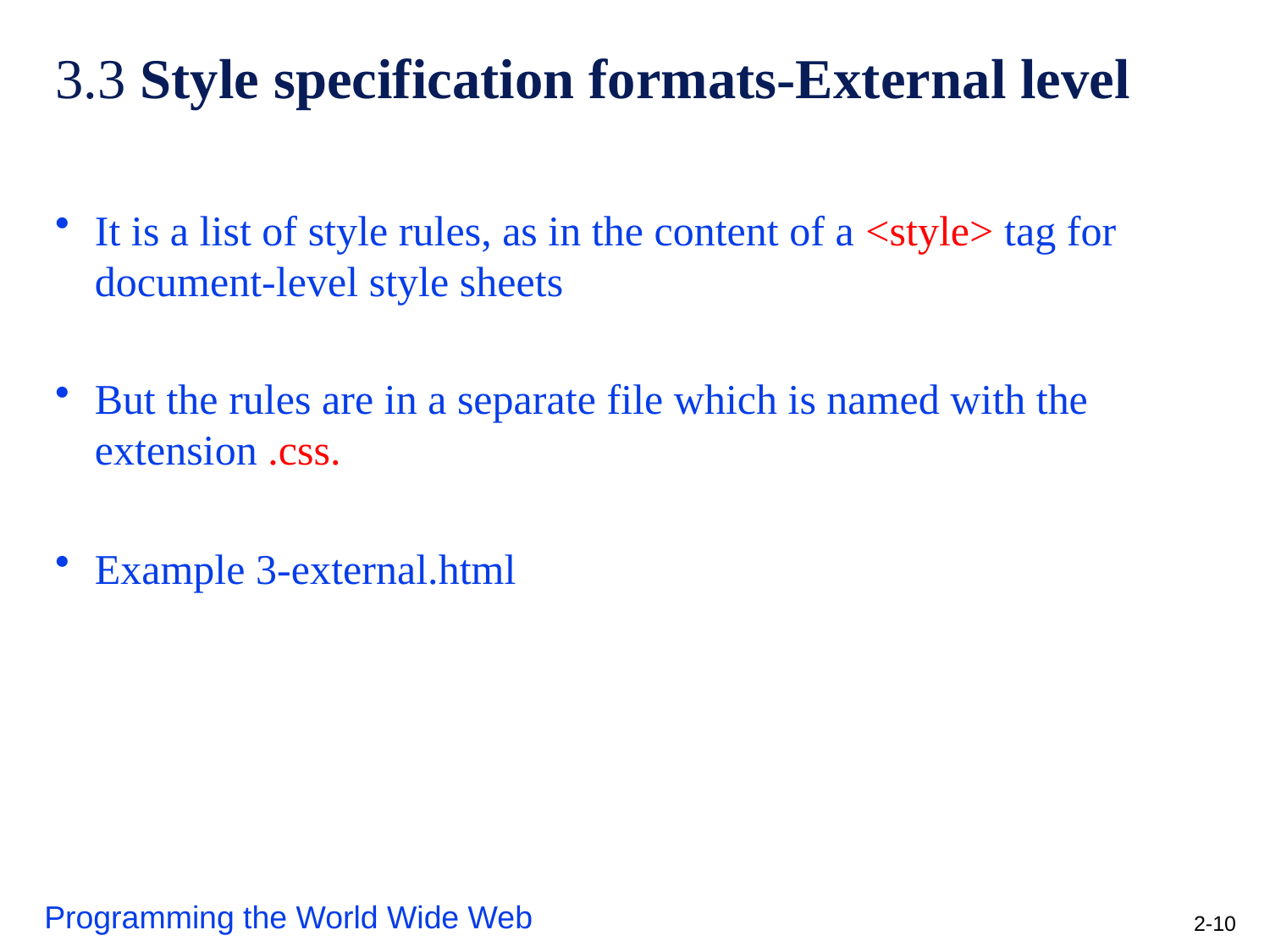

# 3.3 Style specification formats-External level

It is a list of style rules, as in the content of a <style> tag for document-level style sheets

But the rules are in a separate file which is named with the extension .css.

Example 3-external.html